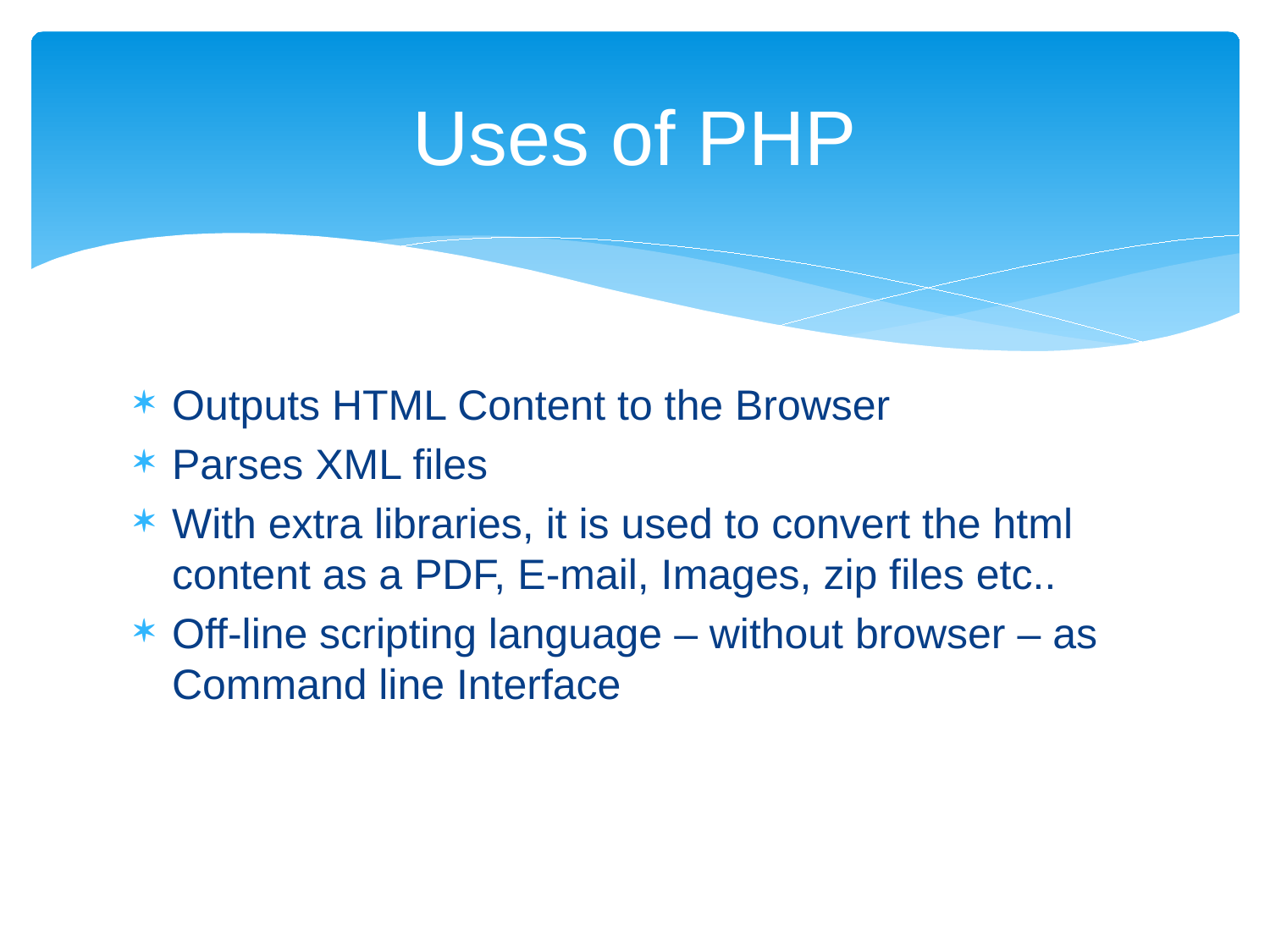

# Uses of PHP
Outputs HTML Content to the Browser
Parses XML files
With extra libraries, it is used to convert the html content as a PDF, E-mail, Images, zip files etc..
Off-line scripting language – without browser – as Command line Interface